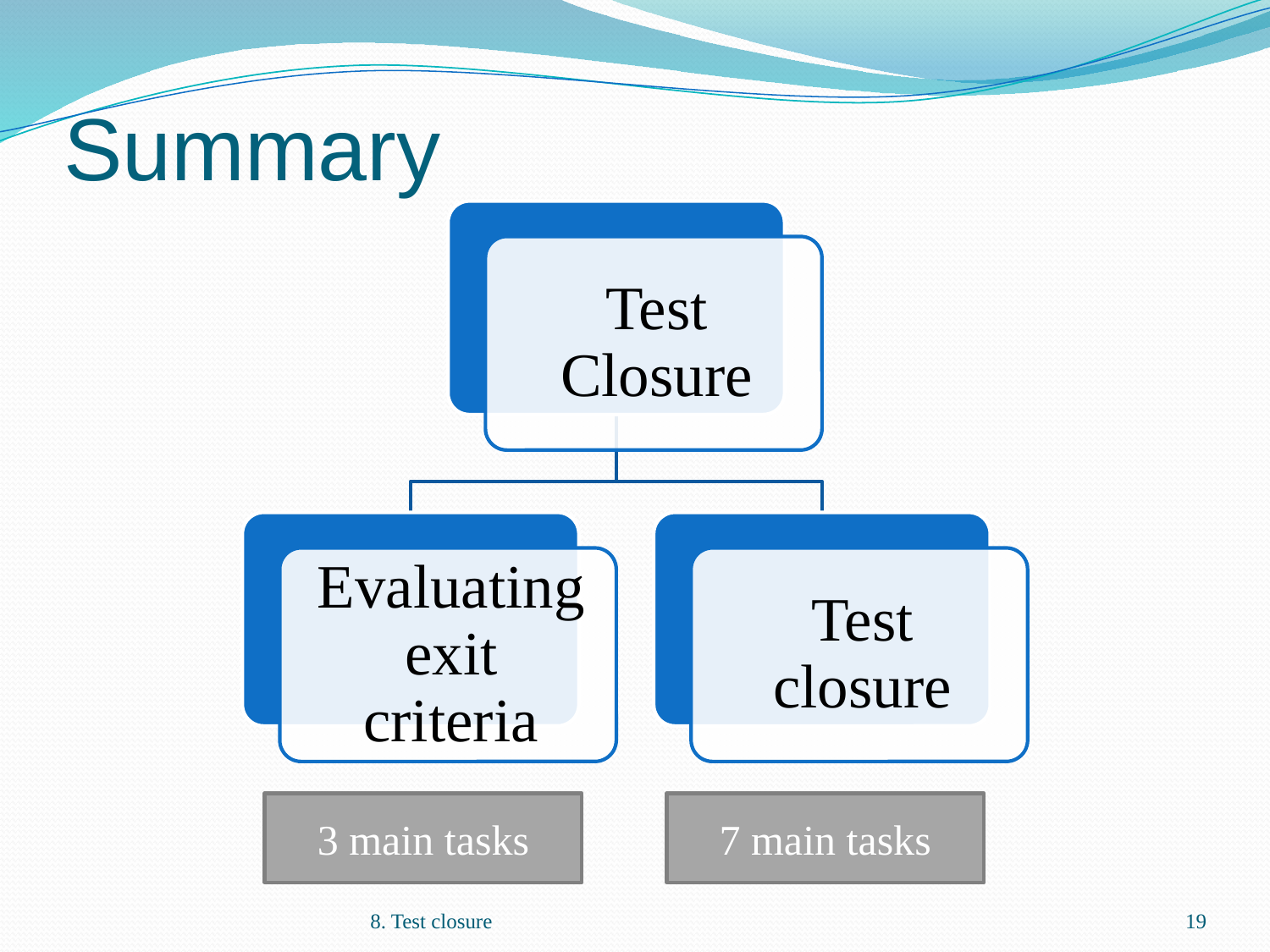

# Summary
Test Closure
Evaluating exit criteria
Test closure
3 main tasks
7 main tasks
8. Test closure
19